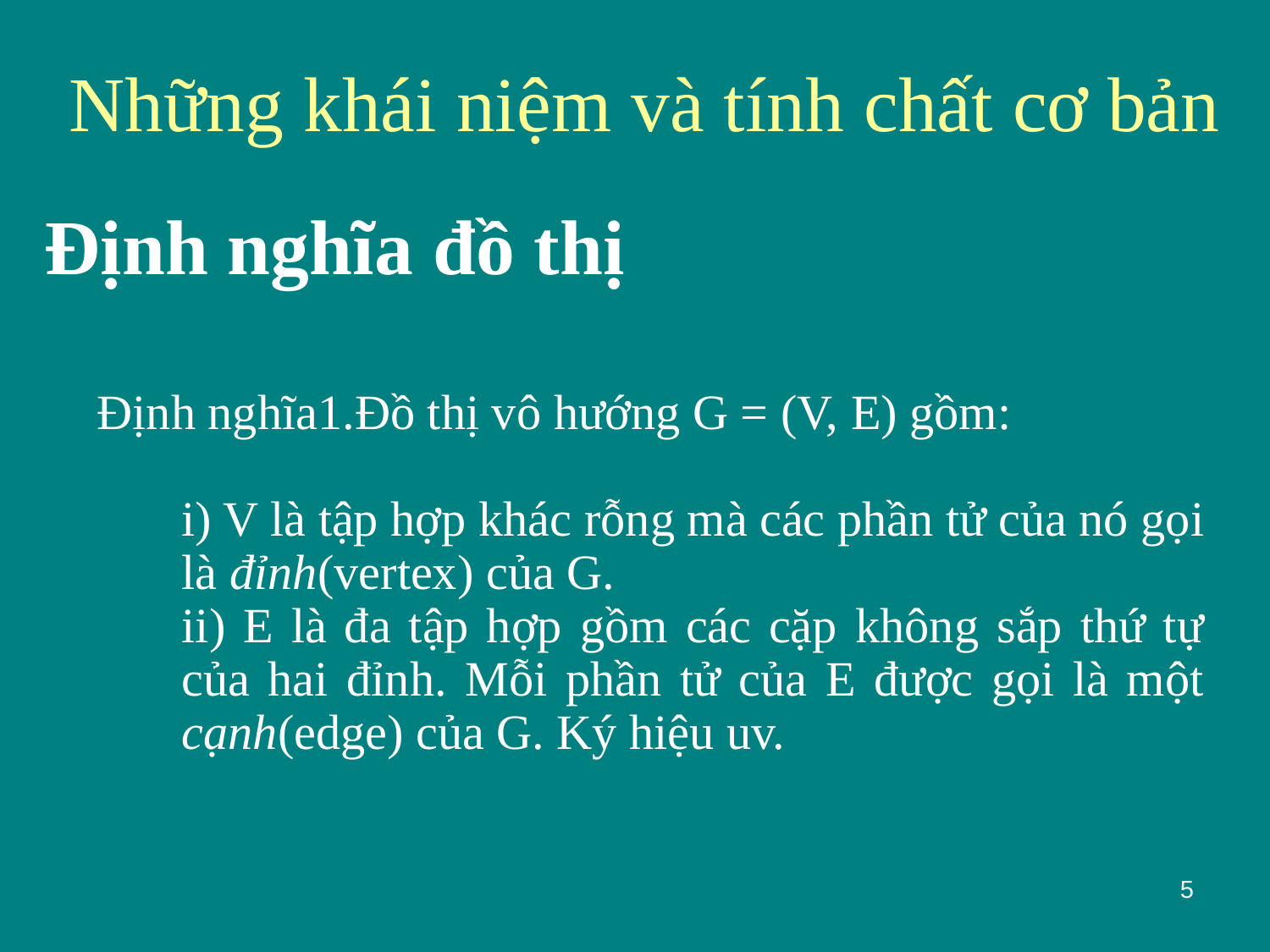

# Những khái niệm và tính chất cơ bản
Định nghĩa đồ thị

Định nghĩa1.Đồ thị vô hướng G = (V, E) gồm:

	i) V là tập hợp khác rỗng mà các phần tử của nó gọi là đỉnh(vertex) của G.
	ii) E là đa tập hợp gồm các cặp không sắp thứ tự của hai đỉnh. Mỗi phần tử của E được gọi là một cạnh(edge) của G. Ký hiệu uv.
5